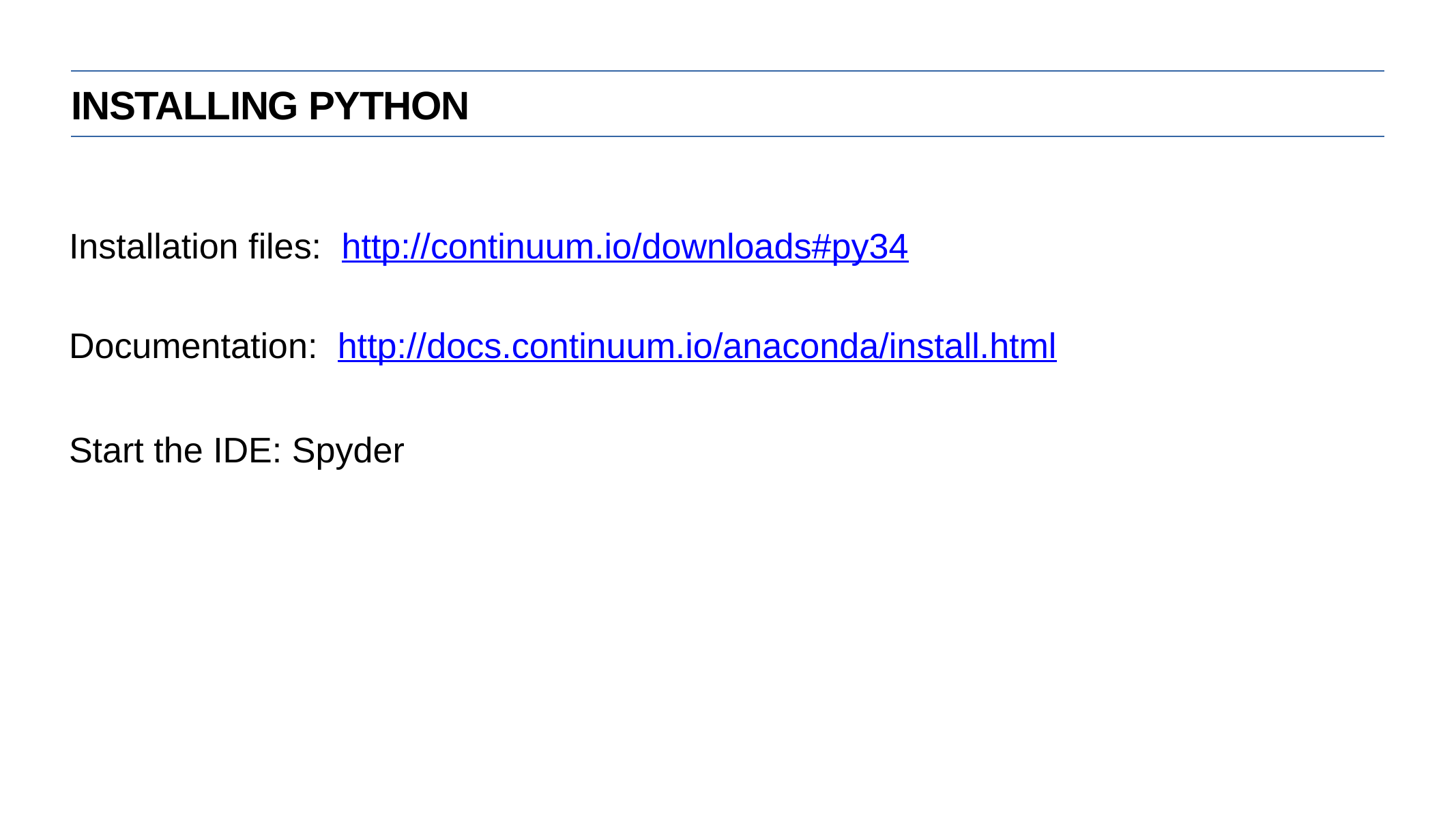

Installing python
Installation files:  http://continuum.io/downloads#py34
Documentation:  http://docs.continuum.io/anaconda/install.html

Start the IDE: Spyder